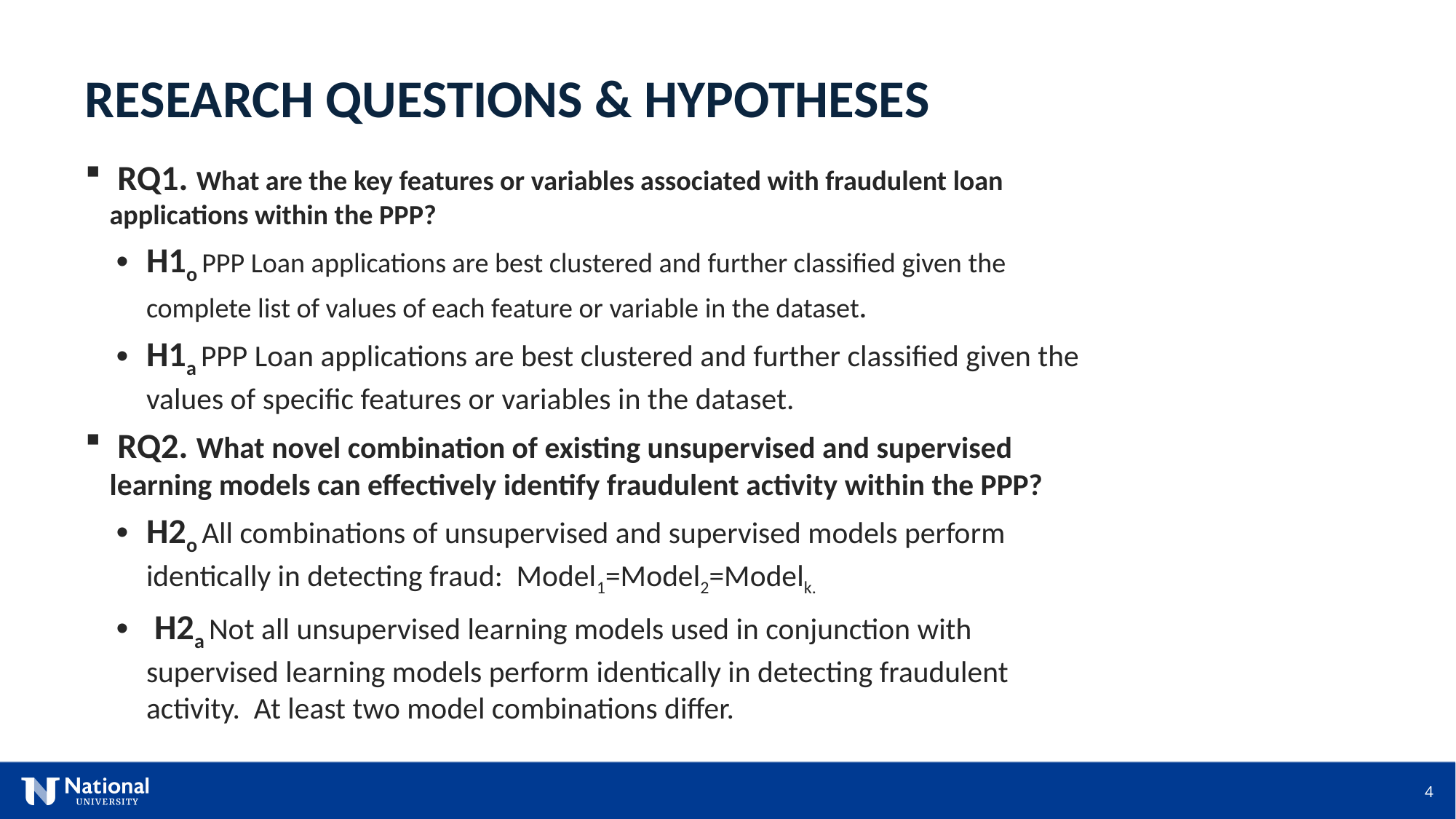

RESEARCH QUESTIONS & HYPOTHESES
 RQ1. What are the key features or variables associated with fraudulent loan applications within the PPP?
H1o PPP Loan applications are best clustered and further classified given the complete list of values of each feature or variable in the dataset.
H1a PPP Loan applications are best clustered and further classified given the values of specific features or variables in the dataset.
 RQ2. What novel combination of existing unsupervised and supervised learning models can effectively identify fraudulent activity within the PPP?
H2o All combinations of unsupervised and supervised models perform identically in detecting fraud:  Model1=Model2=Modelk.
 H2a Not all unsupervised learning models used in conjunction with supervised learning models perform identically in detecting fraudulent activity.  At least two model combinations differ.